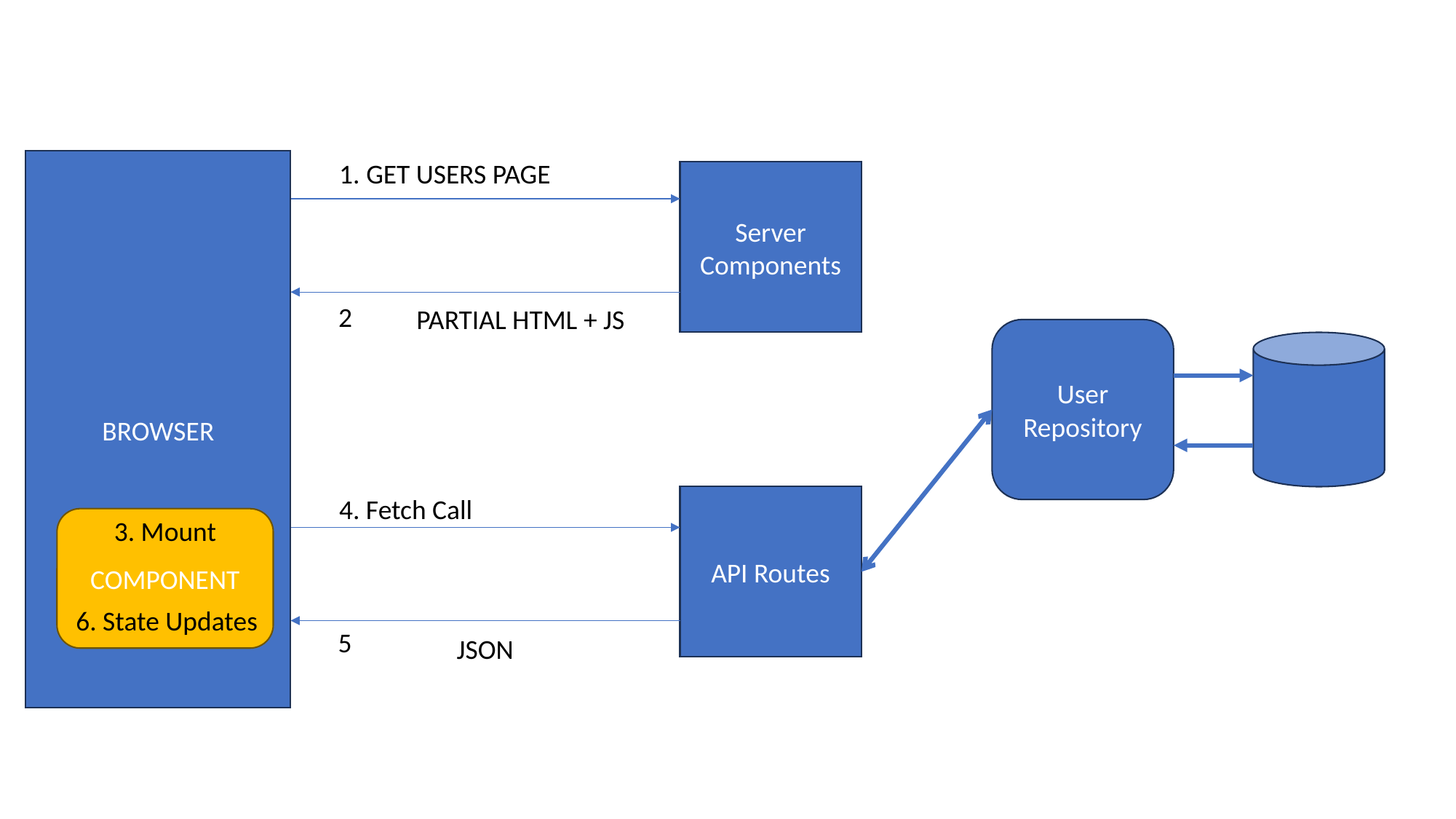

BROWSER
1. GET USERS PAGE
Server Components
2
PARTIAL HTML + JS
User
Repository

4. Fetch Call
API Routes
COMPONENT
3. Mount
6. State Updates
5
JSON